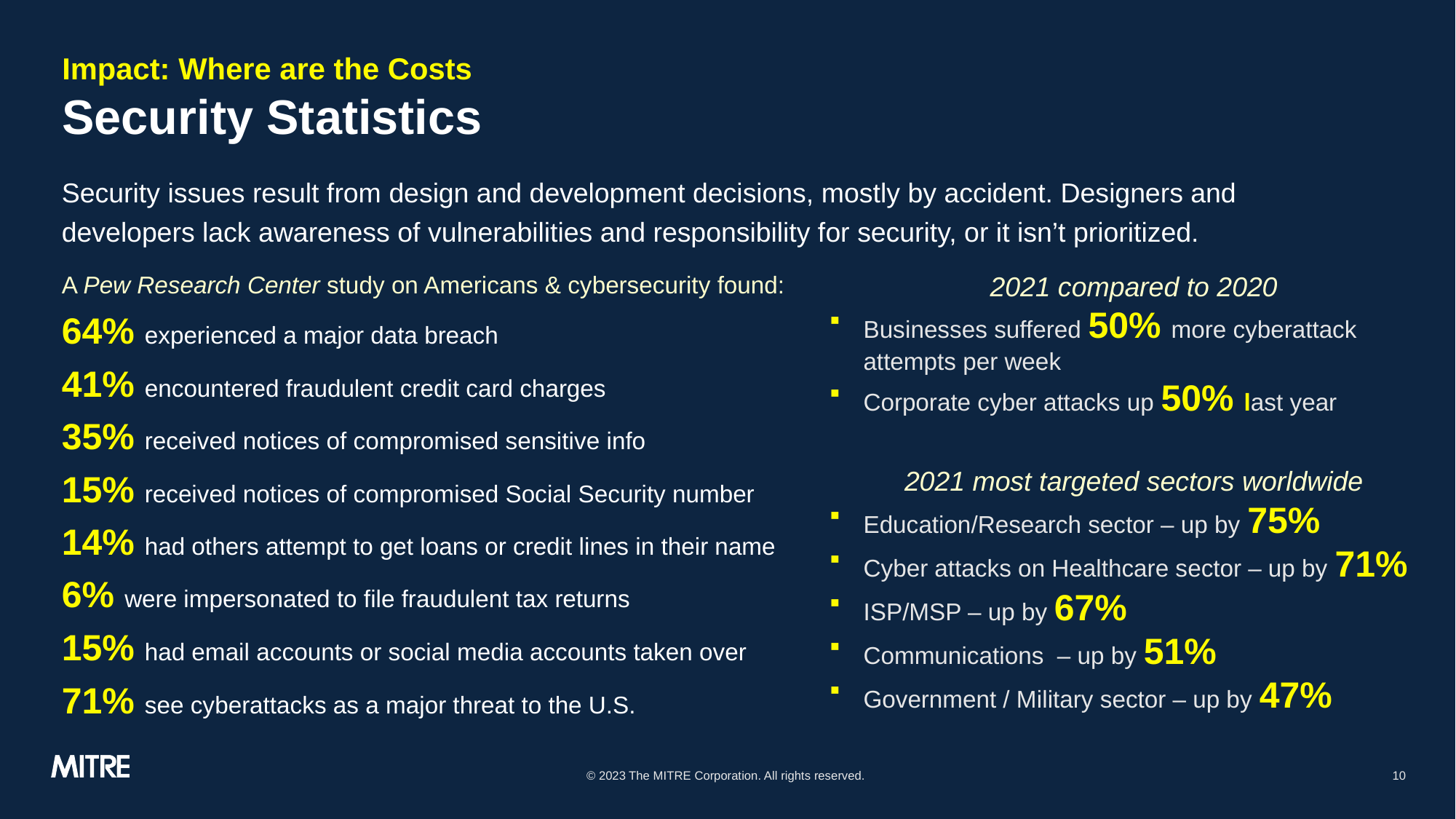

# Impact: Where are the Costs Security Statistics
Security issues result from design and development decisions, mostly by accident. Designers and developers lack awareness of vulnerabilities and responsibility for security, or it isn’t prioritized.
A Pew Research Center study on Americans & cybersecurity found:
64% experienced a major data breach
41% encountered fraudulent credit card charges
35% received notices of compromised sensitive info
15% received notices of compromised Social Security number
14% had others attempt to get loans or credit lines in their name
6% were impersonated to file fraudulent tax returns
15% had email accounts or social media accounts taken over
71% see cyberattacks as a major threat to the U.S.
2021 compared to 2020
Businesses suffered 50% more cyberattack attempts per week
Corporate cyber attacks up 50% last year
2021 most targeted sectors worldwide
Education/Research sector – up by 75%
Cyber attacks on Healthcare sector – up by 71%
ISP/MSP – up by 67%
Communications  – up by 51%
Government / Military sector – up by 47%
© 2023 The MITRE Corporation. All rights reserved.
10